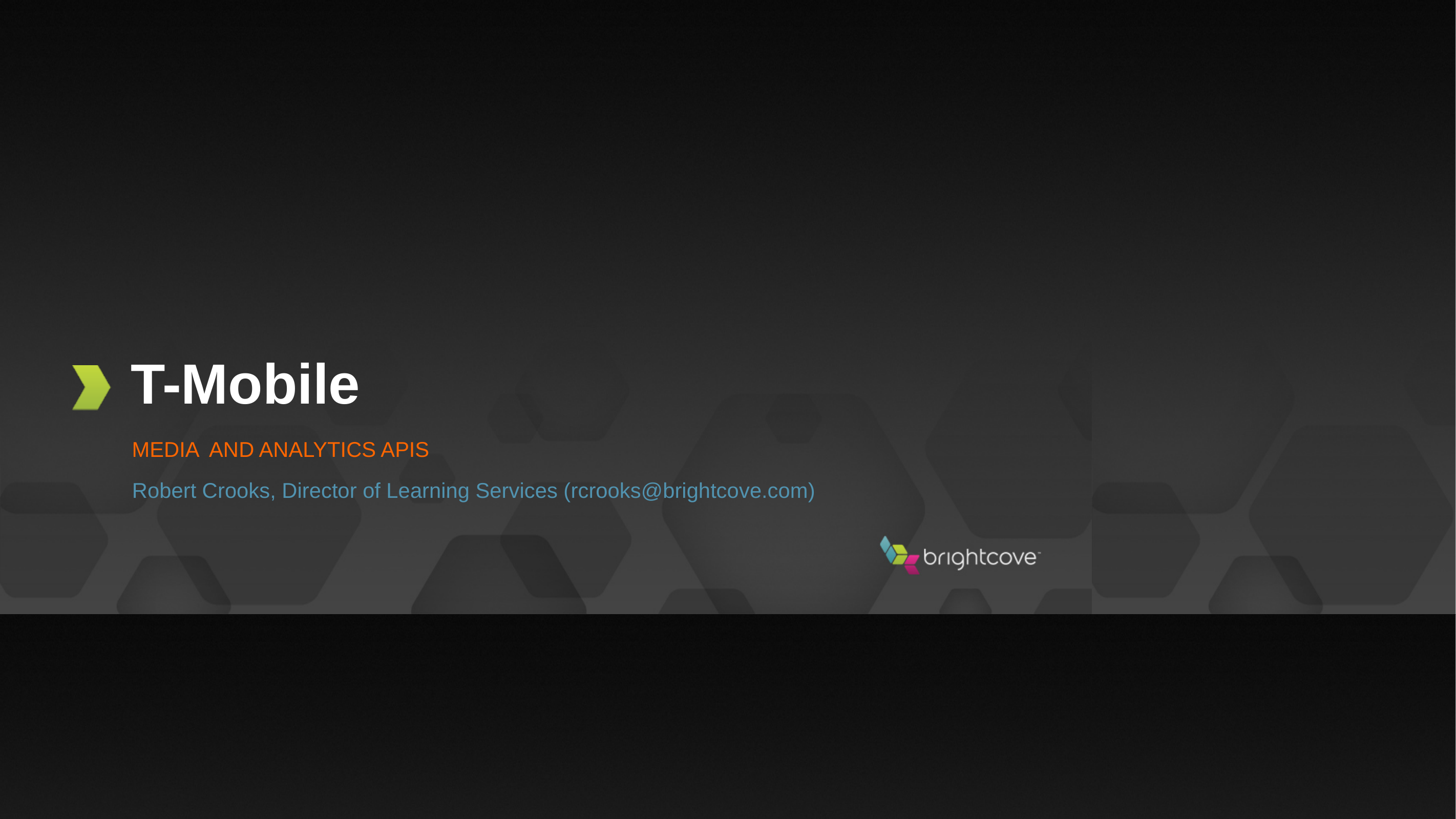

# T-Mobile
Media  and Analytics APIs
Robert Crooks, Director of Learning Services (rcrooks@brightcove.com)